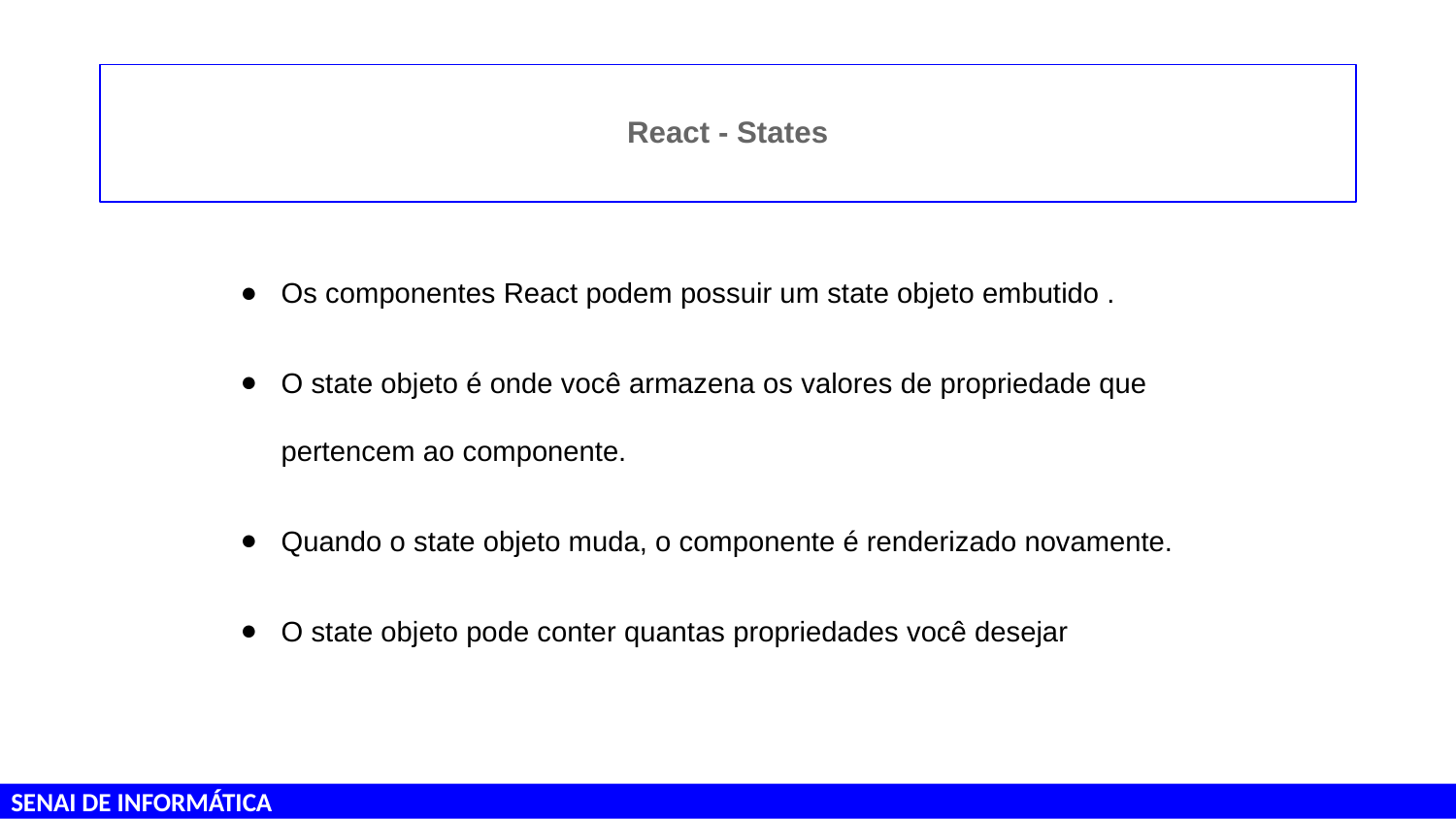

# React - States
Os componentes React podem possuir um state objeto embutido .
O state objeto é onde você armazena os valores de propriedade que pertencem ao componente.
Quando o state objeto muda, o componente é renderizado novamente.
O state objeto pode conter quantas propriedades você desejar